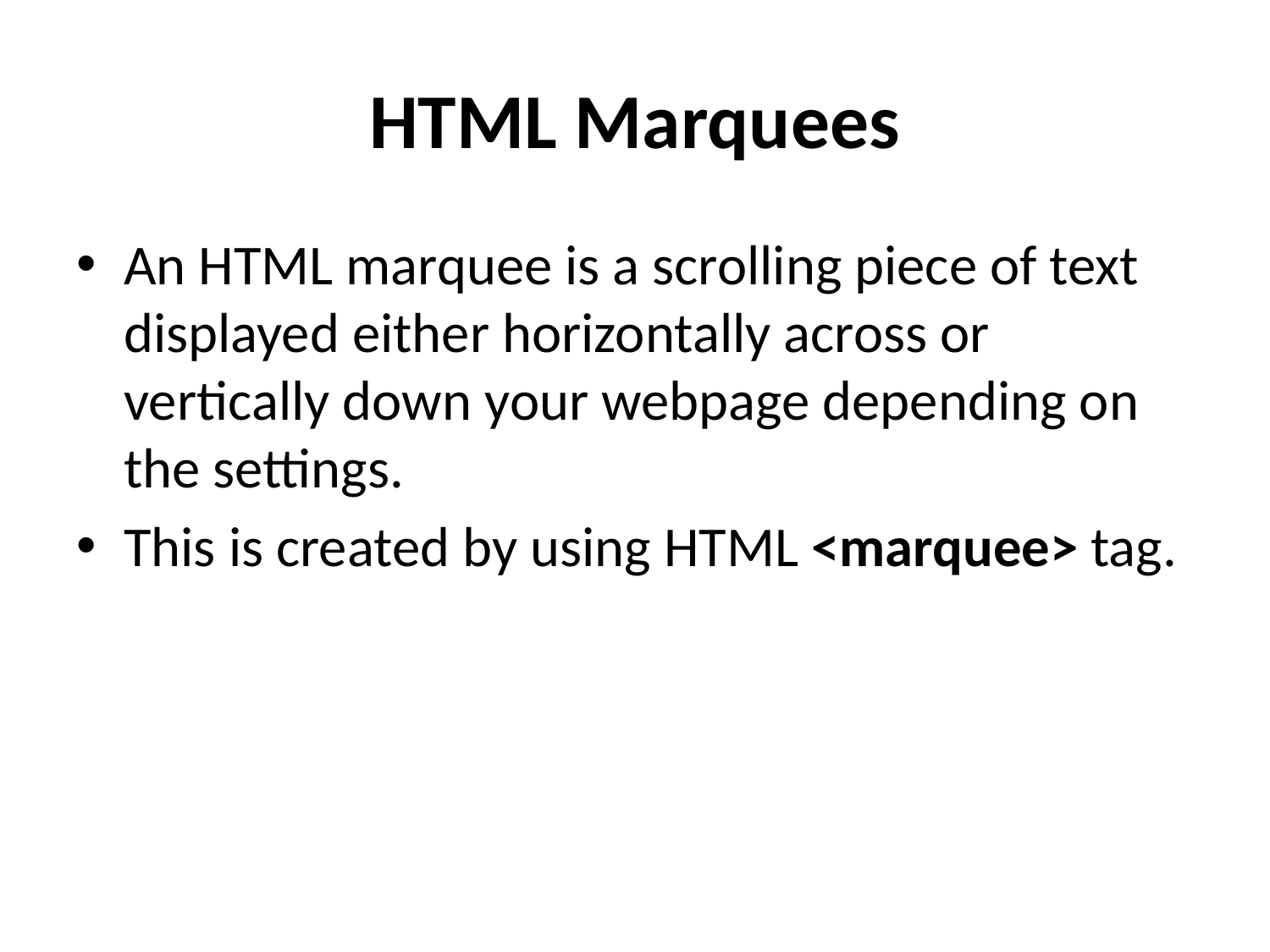

# HTML Marquees
An HTML marquee is a scrolling piece of text displayed either horizontally across or vertically down your webpage depending on the settings.
This is created by using HTML <marquee> tag.